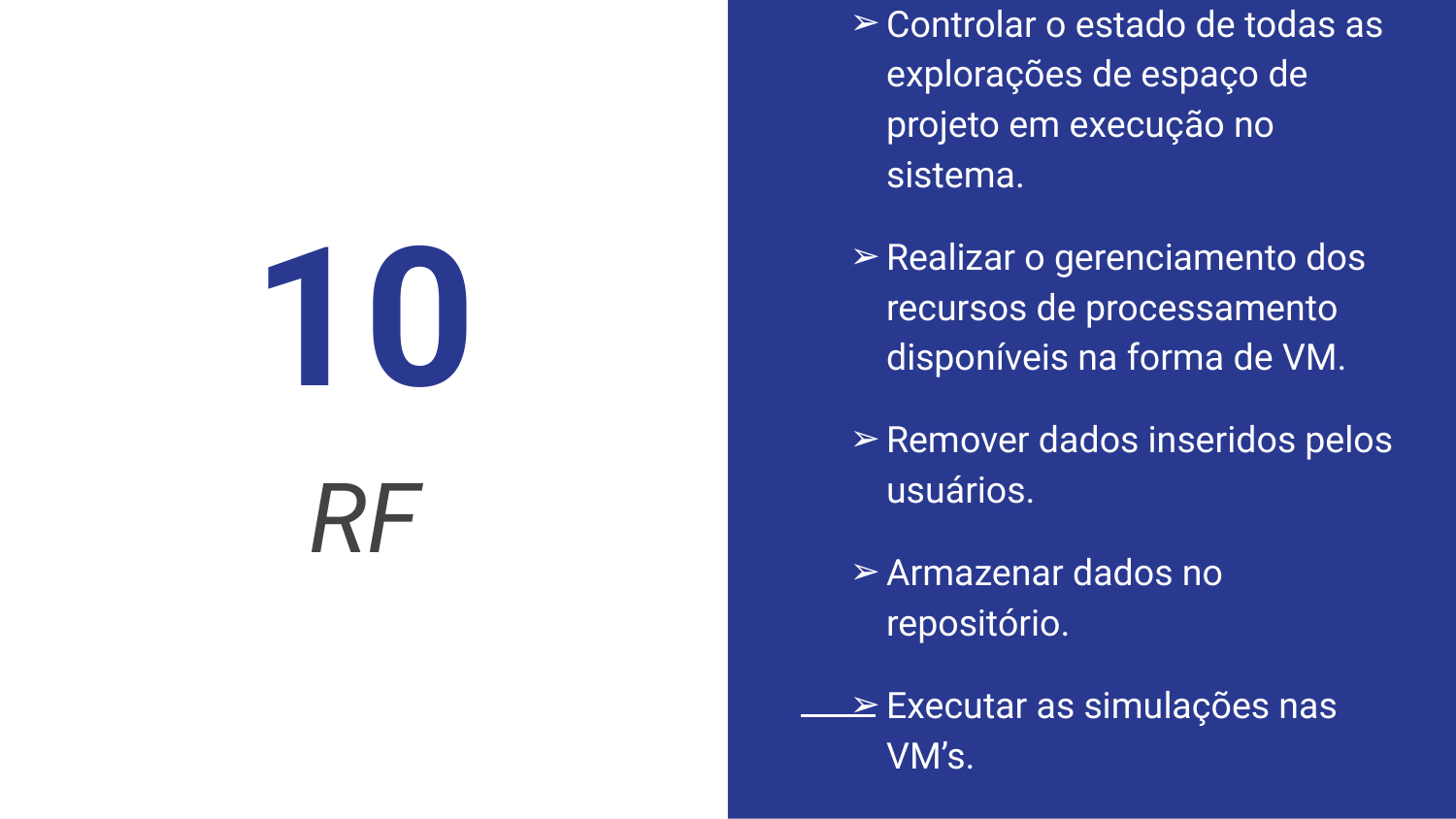

Controlar o estado de todas as explorações de espaço de projeto em execução no sistema.
Realizar o gerenciamento dos recursos de processamento disponíveis na forma de VM.
Remover dados inseridos pelos usuários.
Armazenar dados no repositório.
Executar as simulações nas VM’s.
# 10
RF